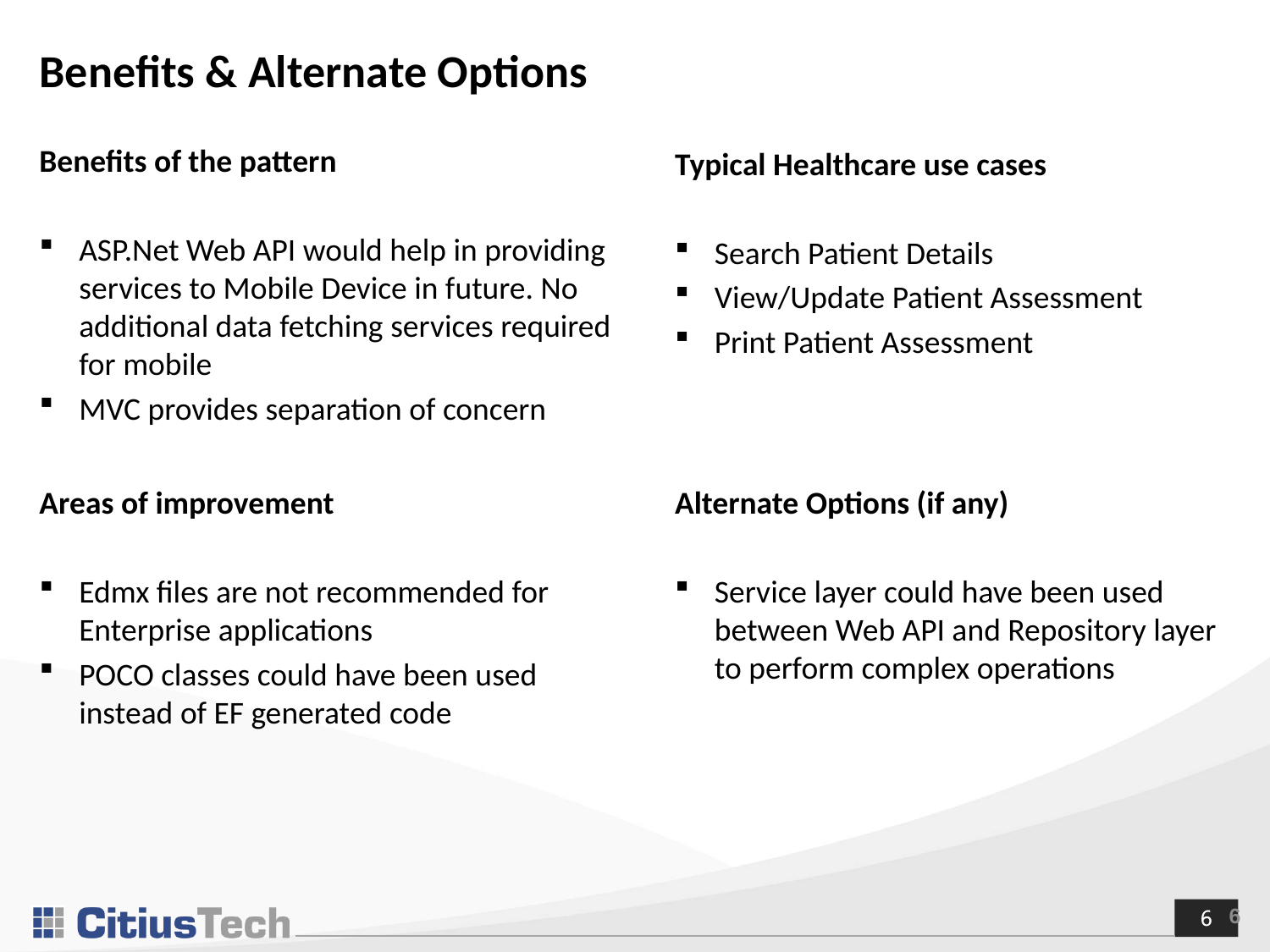

# Benefits & Alternate Options
Benefits of the pattern

ASP.Net Web API would help in providing services to Mobile Device in future. No additional data fetching services required for mobile
MVC provides separation of concern

Typical Healthcare use cases

Search Patient Details
View/Update Patient Assessment
Print Patient Assessment
Areas of improvement

Edmx files are not recommended for Enterprise applications
POCO classes could have been used instead of EF generated code
Alternate Options (if any)

Service layer could have been used between Web API and Repository layer to perform complex operations
6